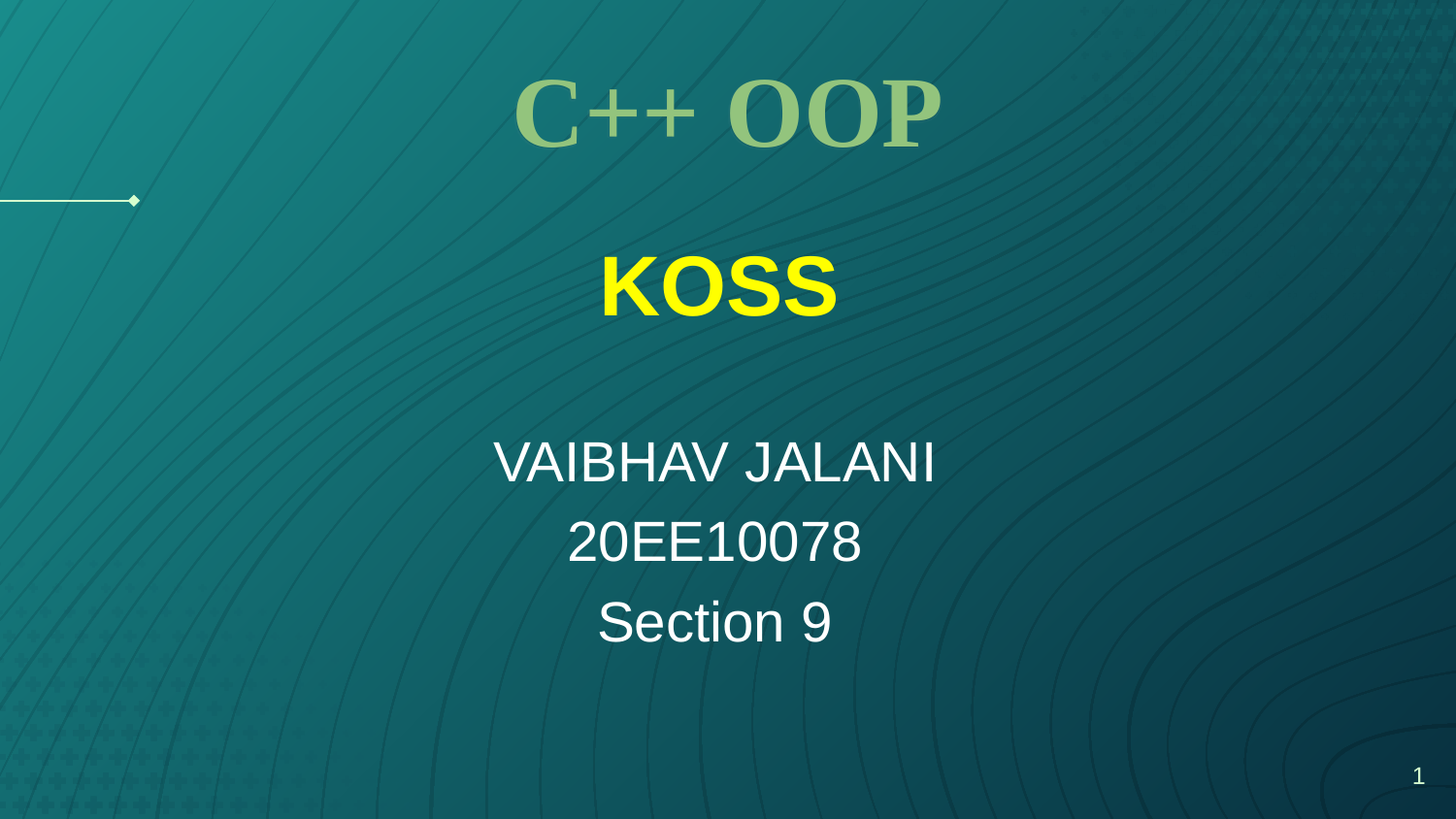

# C++ OOP
KOSS
VAIBHAV JALANI
20EE10078
Section 9
1